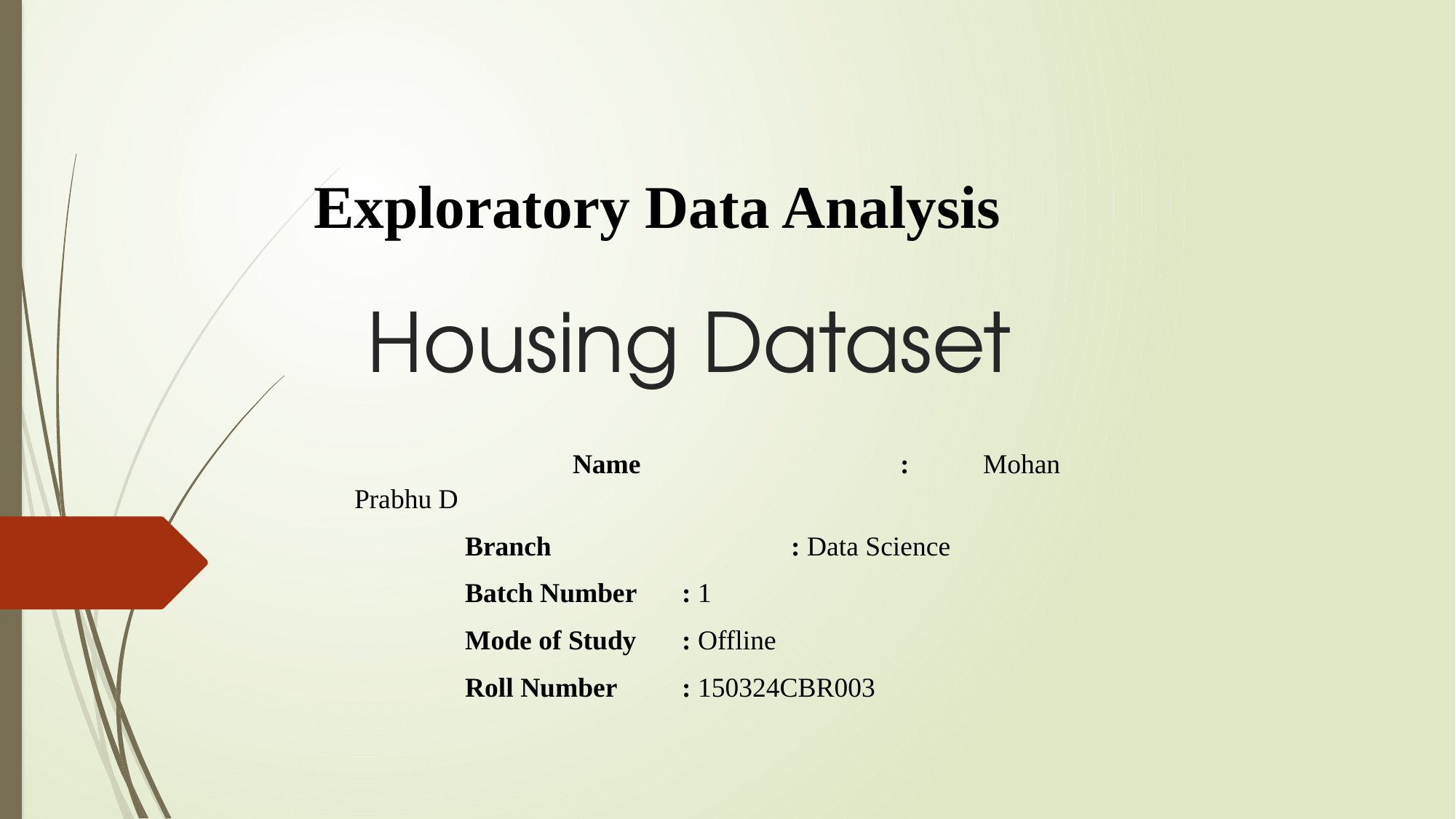

# Housing Dataset
Exploratory Data Analysis
		Name			: Mohan Prabhu D
                Branch			: Data Science
                Batch Number	: 1
                Mode of Study	: Offline
                Roll Number 	: 150324CBR003